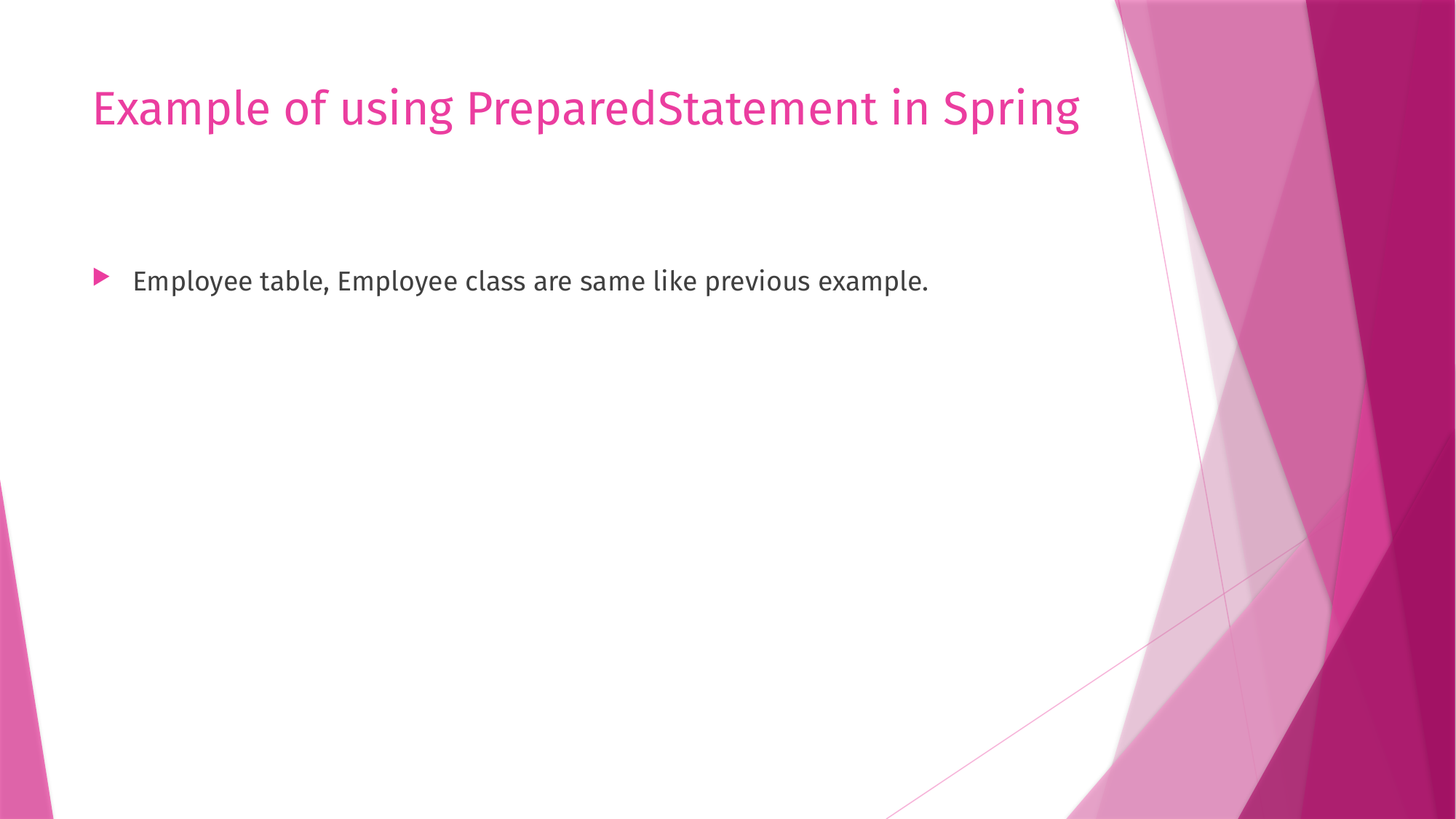

# Example of using PreparedStatement in Spring
Employee table, Employee class are same like previous example.